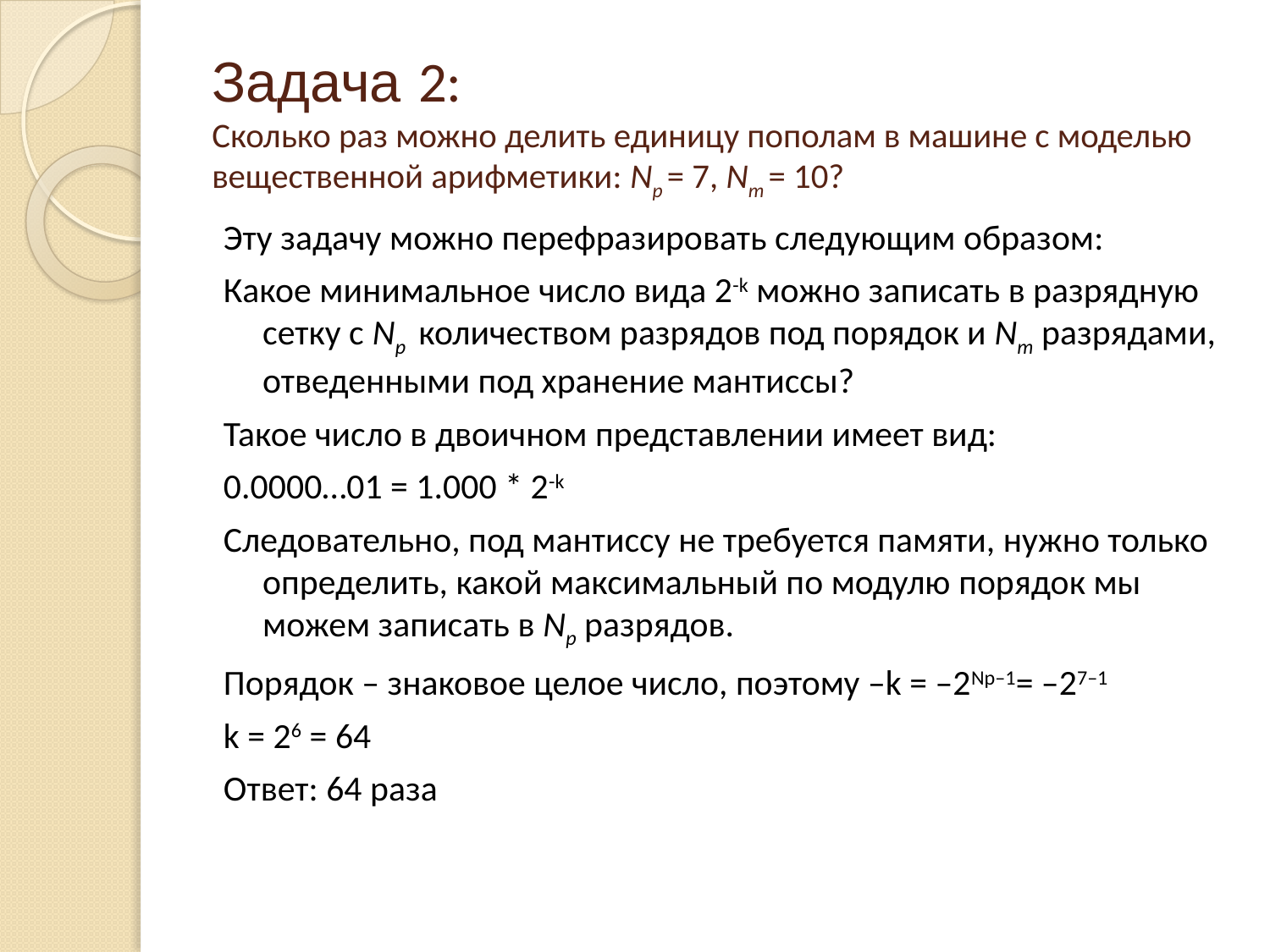

# Задача 2: Сколько раз можно делить единицу пополам в машине с моделью вещественной арифметики: Np = 7, Nm = 10?
Эту задачу можно перефразировать следующим образом:
Какое минимальное число вида 2-k можно записать в разрядную сетку с Np  количеством разрядов под порядок и Nm разрядами, отведенными под хранение мантиссы?
Такое число в двоичном представлении имеет вид:
0.0000…01 = 1.000 * 2-k
Следовательно, под мантиссу не требуется памяти, нужно только определить, какой максимальный по модулю порядок мы можем записать в Np разрядов.
Порядок – знаковое целое число, поэтому –k = –2Np–1= –27–1
k = 26 = 64
Ответ: 64 раза